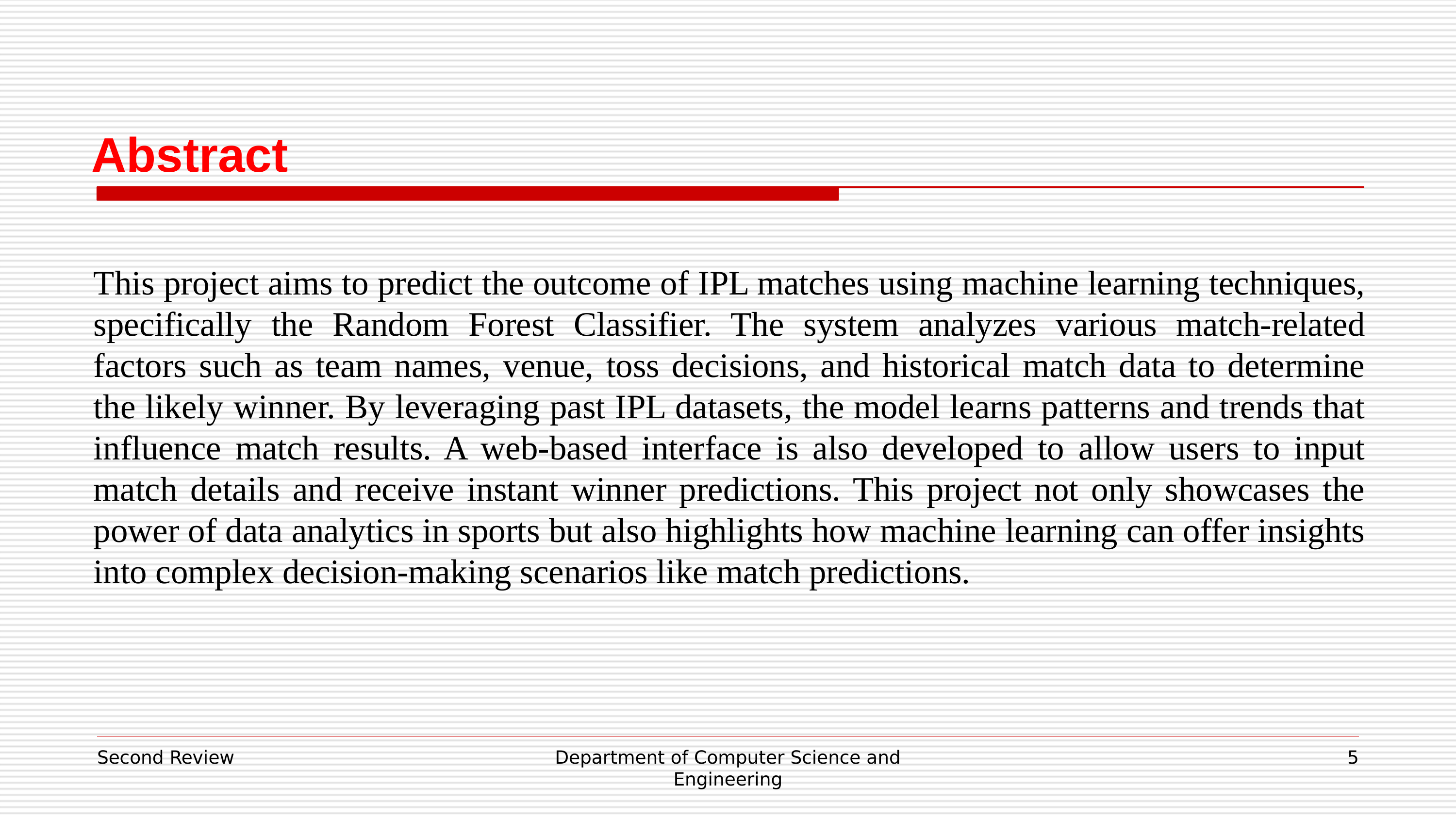

Abstract

This project aims to predict the outcome of IPL matches using machine learning techniques, specifically the Random Forest Classifier. The system analyzes various match-related factors such as team names, venue, toss decisions, and historical match data to determine the likely winner. By leveraging past IPL datasets, the model learns patterns and trends that influence match results. A web-based interface is also developed to allow users to input match details and receive instant winner predictions. This project not only showcases the power of data analytics in sports but also highlights how machine learning can offer insights into complex decision-making scenarios like match predictions.

Second Review

Department of Computer Science and Engineering

5